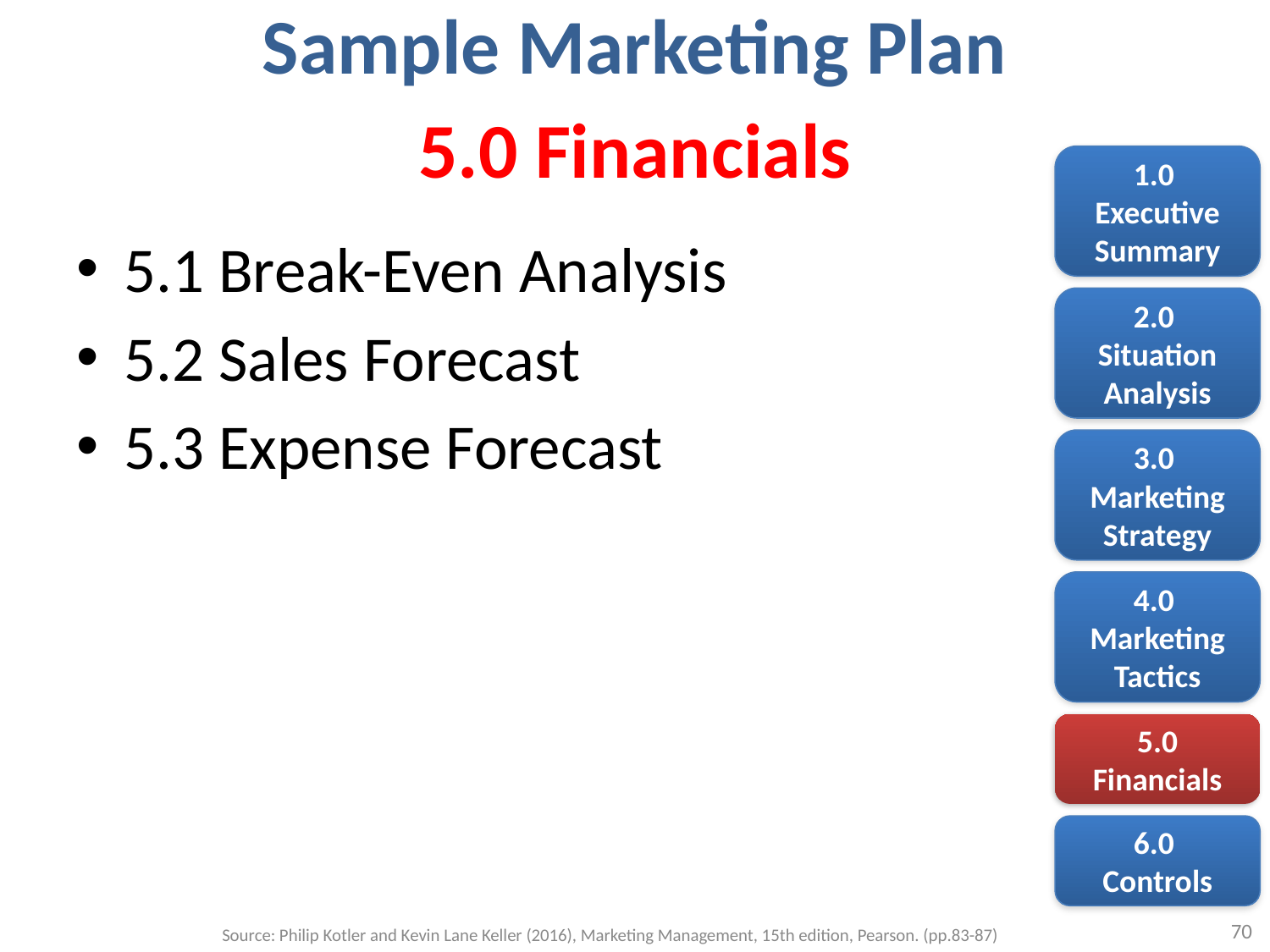

Sample Marketing Plan
# 5.0 Financials
1.0
Executive Summary
5.1 Break-Even Analysis
5.2 Sales Forecast
5.3 Expense Forecast

2.0
Situation Analysis
3.0
Marketing Strategy
4.0
Marketing Tactics
5.0
Financials
6.0
Controls
70
Source: Philip Kotler and Kevin Lane Keller (2016), Marketing Management, 15th edition, Pearson. (pp.83-87)